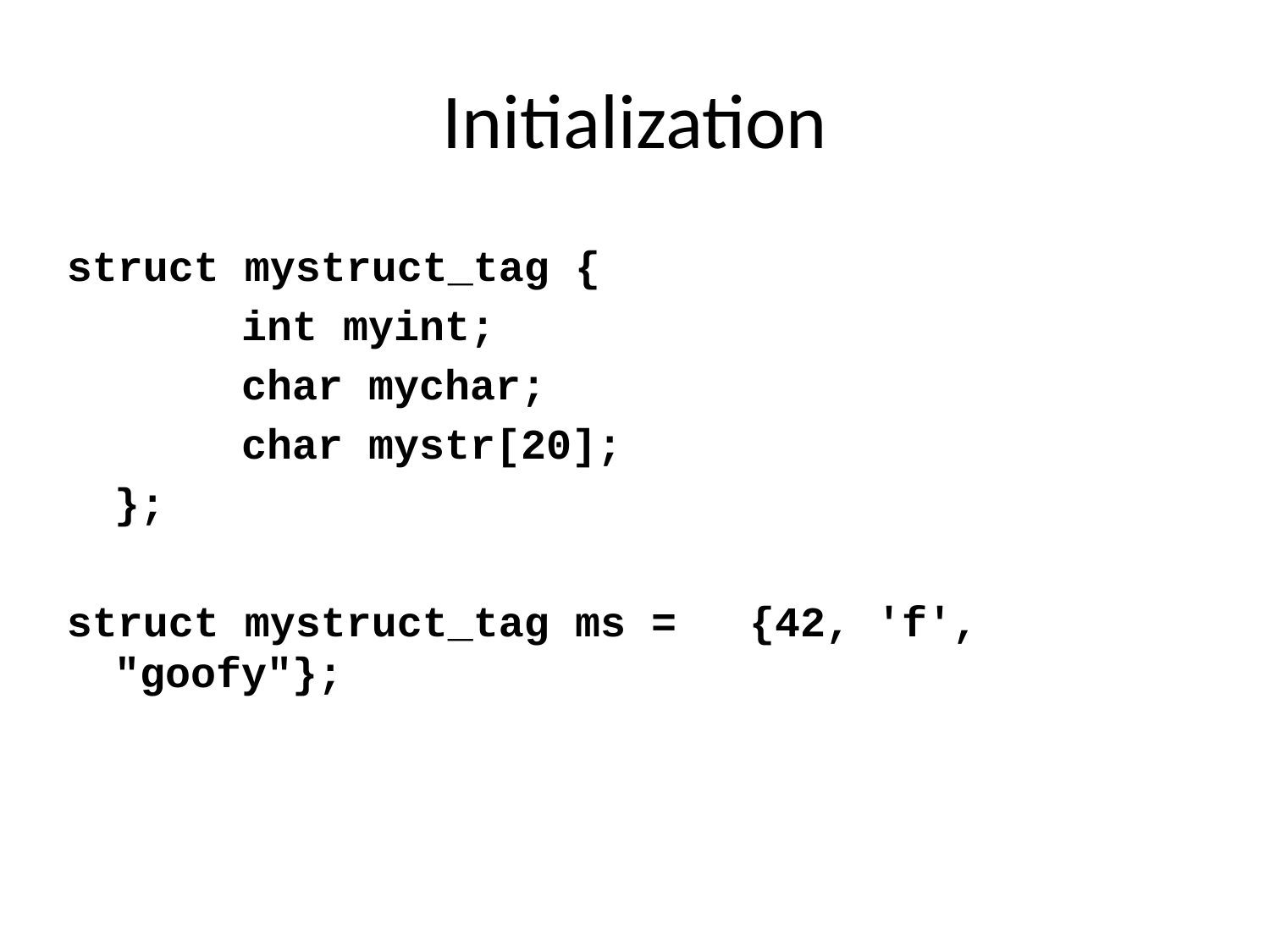

# Initialization
struct mystruct_tag {
		int myint;
		char mychar;
		char mystr[20];
	};

struct mystruct_tag ms =	{42, 'f', "goofy"};